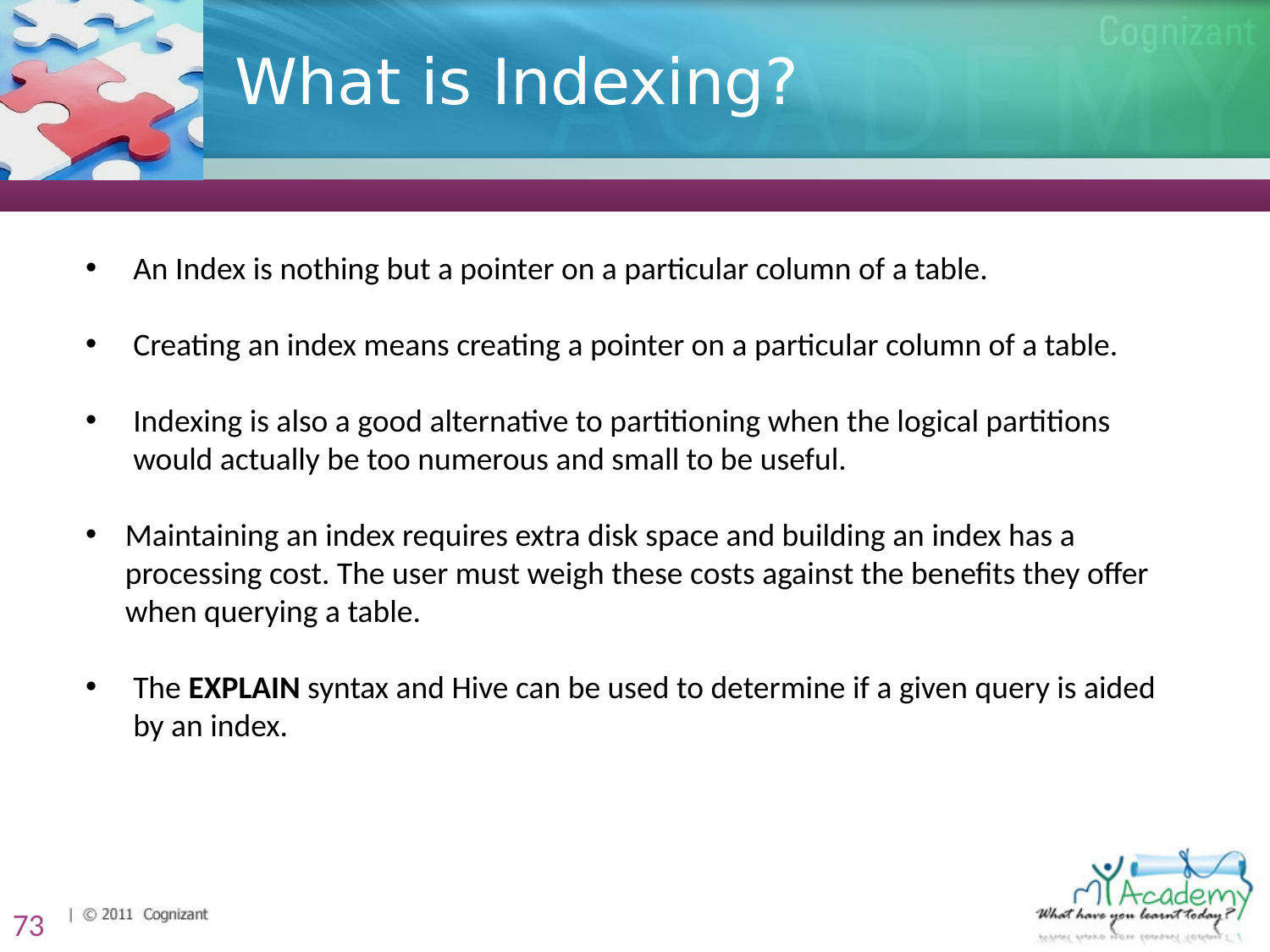

# What is Indexing?

An Index is nothing but a pointer on a particular column of a table.

Creating an index means creating a pointer on a particular column of a table.

Indexing is also a good alternative to partitioning when the logical partitions would actually be too numerous and small to be useful.

Maintaining an index requires extra disk space and building an index has a processing cost. The user must weigh these costs against the benefits they offer when querying a table.

The EXPLAIN syntax and Hive can be used to determine if a given query is aided by an index.

73